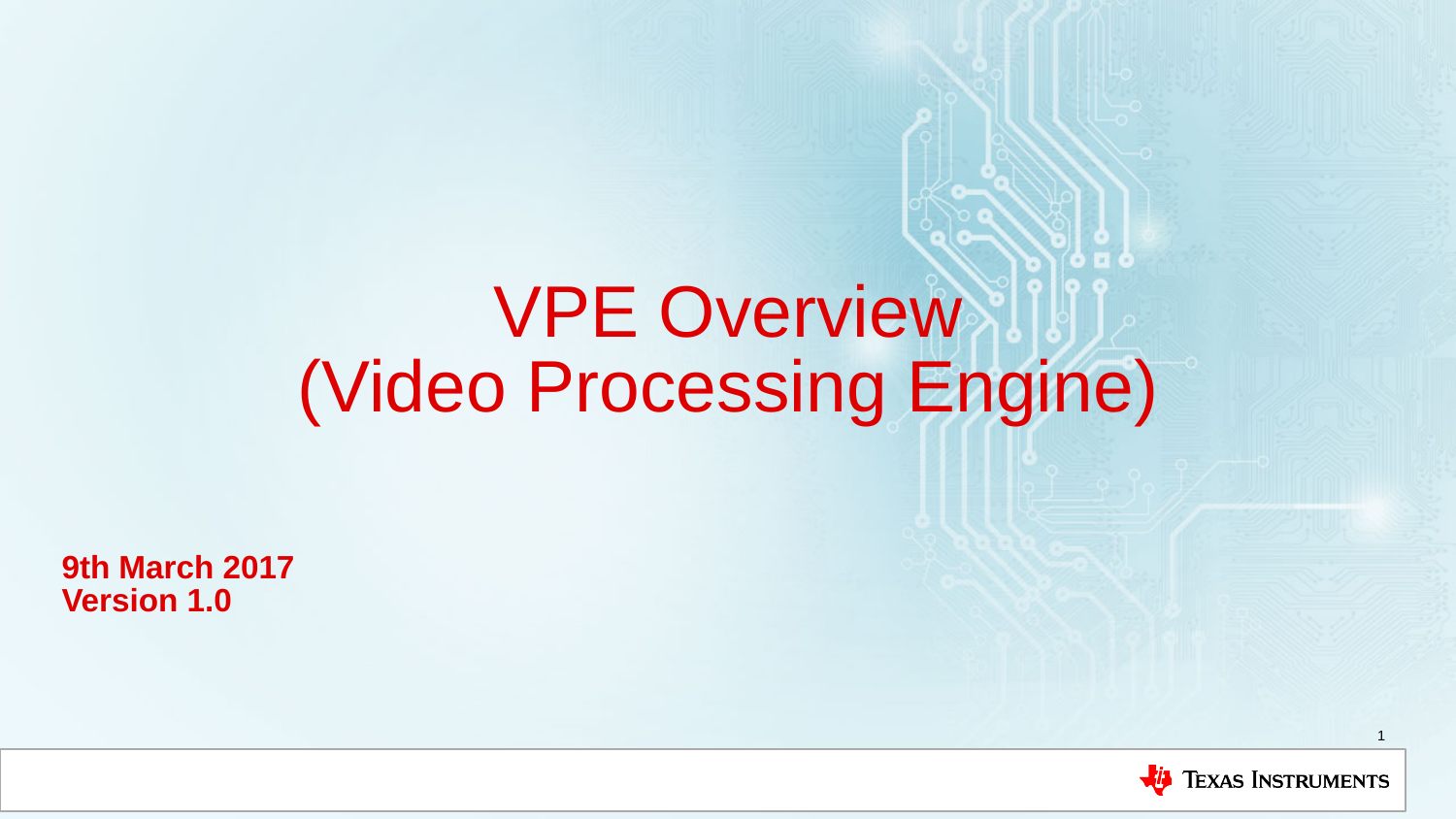

# VPE Overview (Video Processing Engine)
9th March 2017
Version 1.0
1